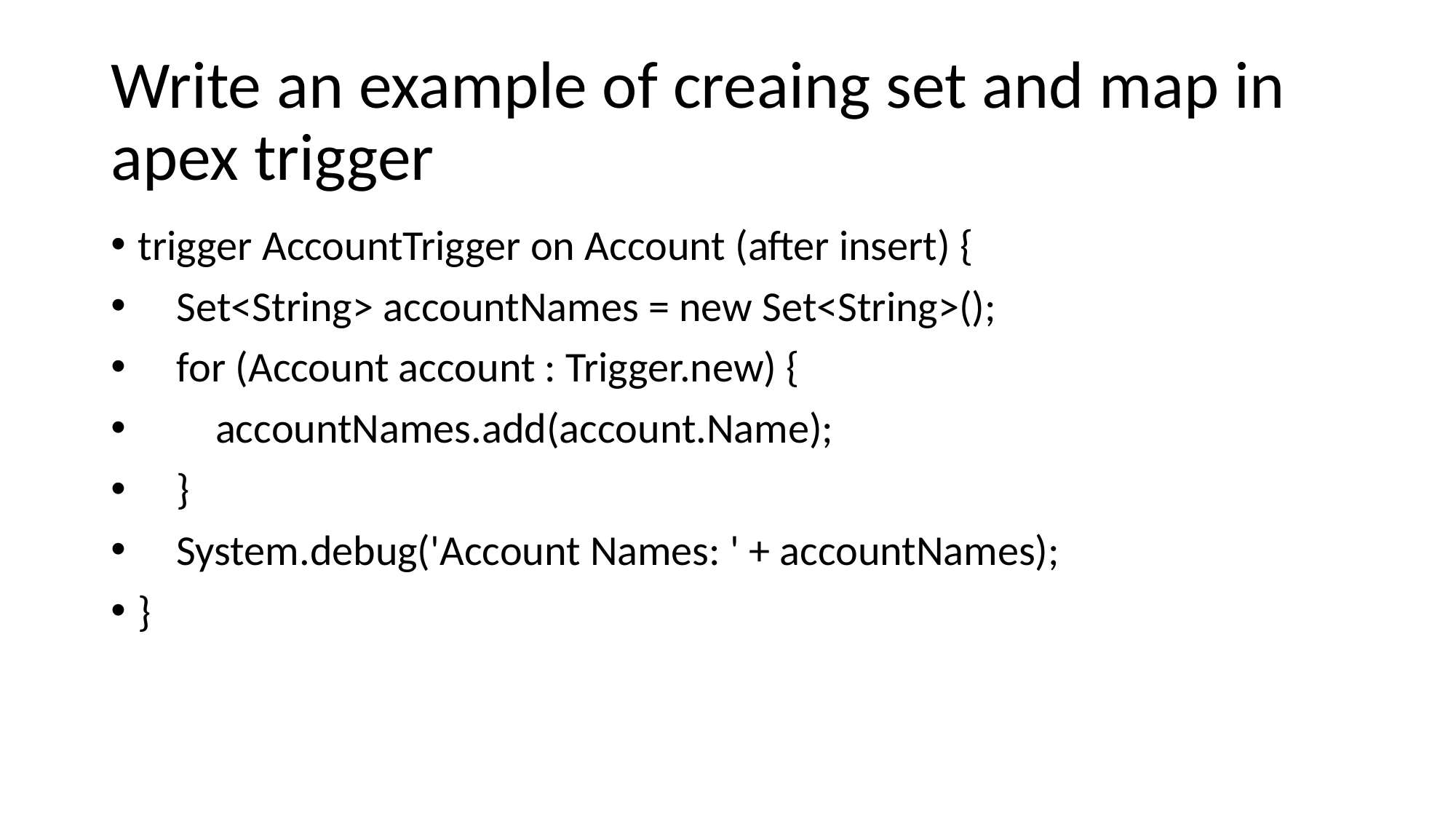

# Write an example of creaing set and map in apex trigger
trigger AccountTrigger on Account (after insert) {
    Set<String> accountNames = new Set<String>();
    for (Account account : Trigger.new) {
        accountNames.add(account.Name);
    }
    System.debug('Account Names: ' + accountNames);
}